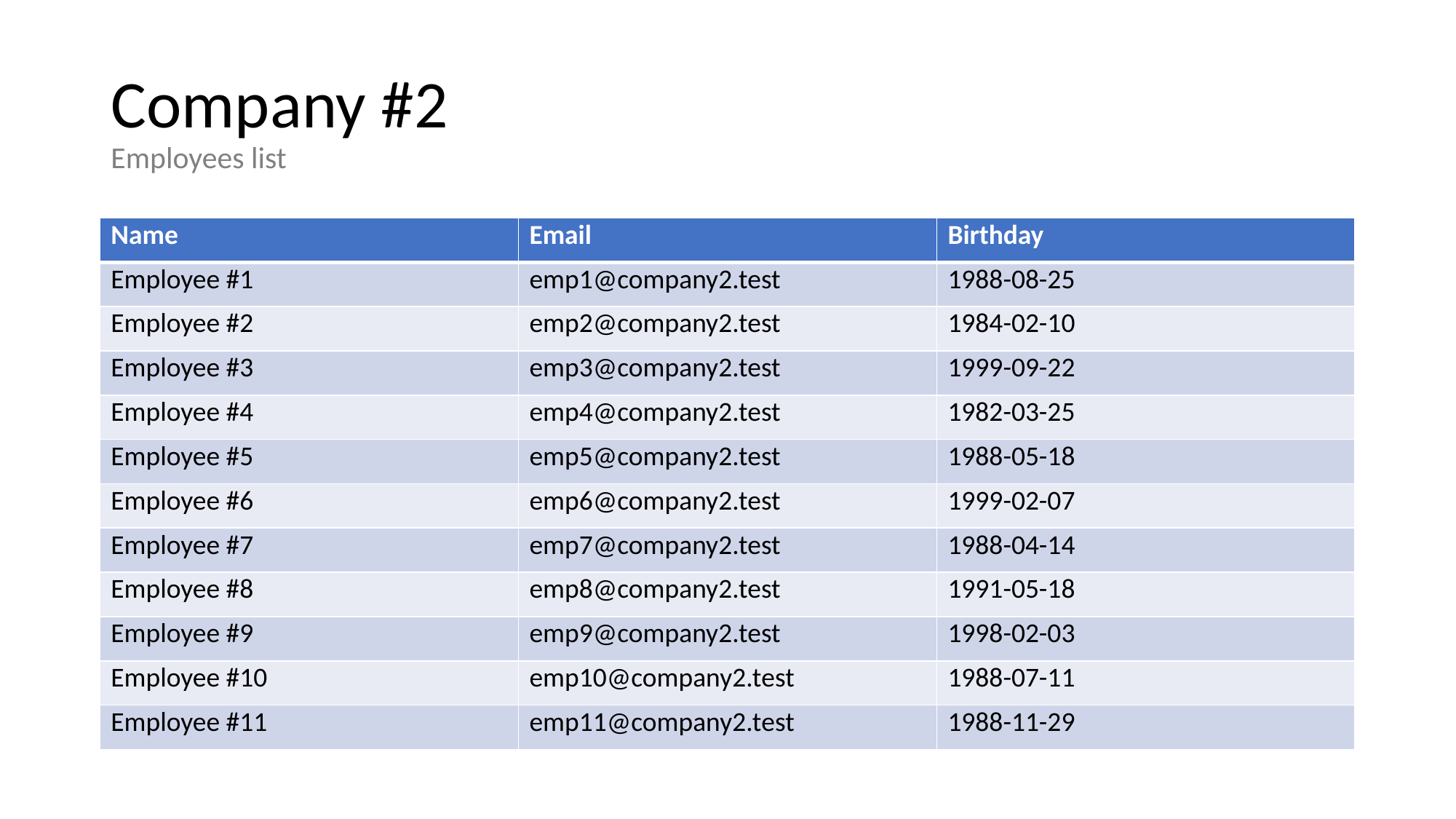

# Company #2 Employees list
| Name | Email | Birthday |
| --- | --- | --- |
| Employee #1 | emp1@company2.test | 1988-08-25 |
| Employee #2 | emp2@company2.test | 1984-02-10 |
| Employee #3 | emp3@company2.test | 1999-09-22 |
| Employee #4 | emp4@company2.test | 1982-03-25 |
| Employee #5 | emp5@company2.test | 1988-05-18 |
| Employee #6 | emp6@company2.test | 1999-02-07 |
| Employee #7 | emp7@company2.test | 1988-04-14 |
| Employee #8 | emp8@company2.test | 1991-05-18 |
| Employee #9 | emp9@company2.test | 1998-02-03 |
| Employee #10 | emp10@company2.test | 1988-07-11 |
| Employee #11 | emp11@company2.test | 1988-11-29 |